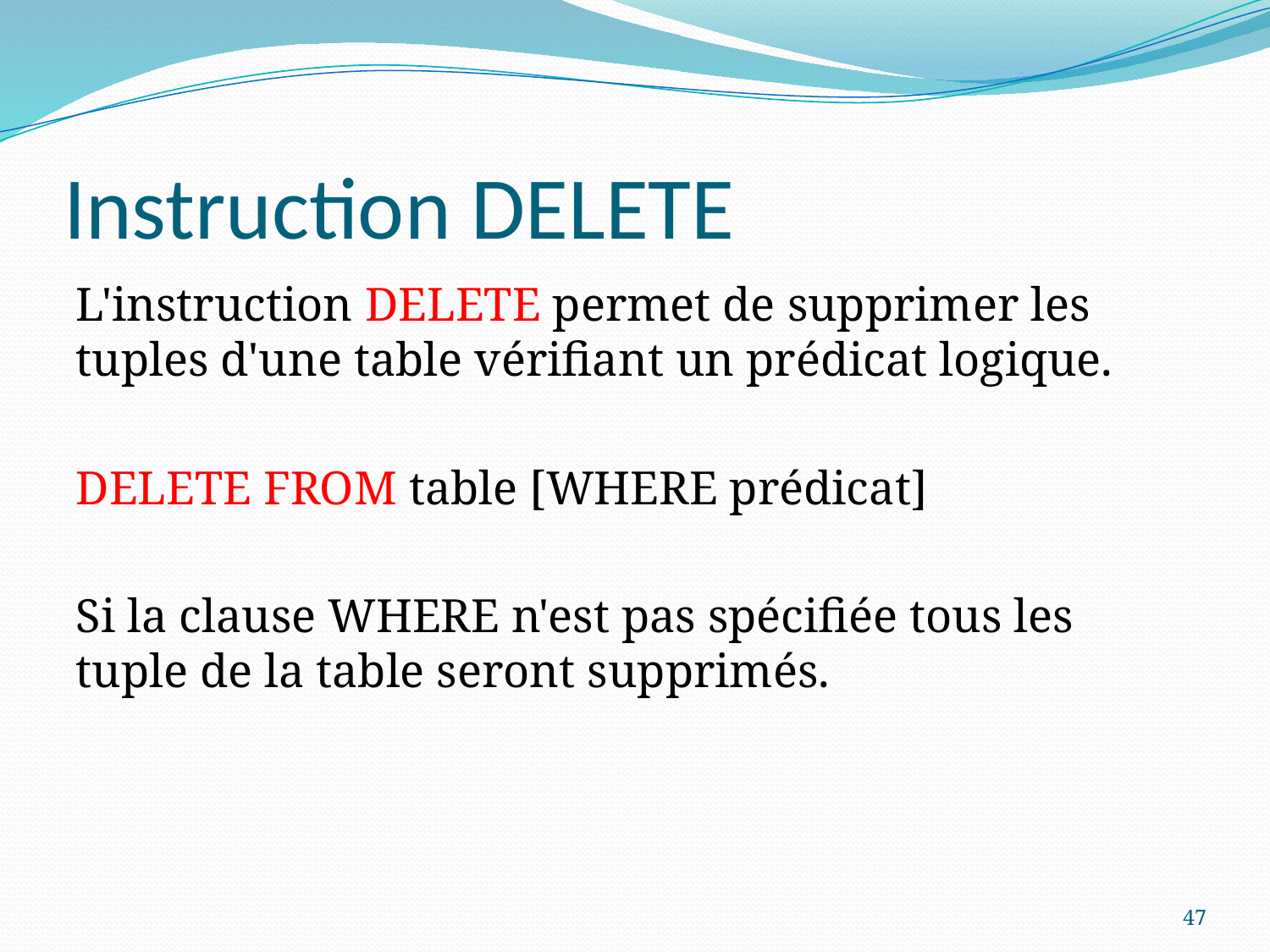

# Instruction DELETE
L'instruction DELETE permet de supprimer les tuples d'une table vérifiant un prédicat logique.

DELETE FROM table [WHERE prédicat]

Si la clause WHERE n'est pas spécifiée tous les tuple de la table seront supprimés.
47